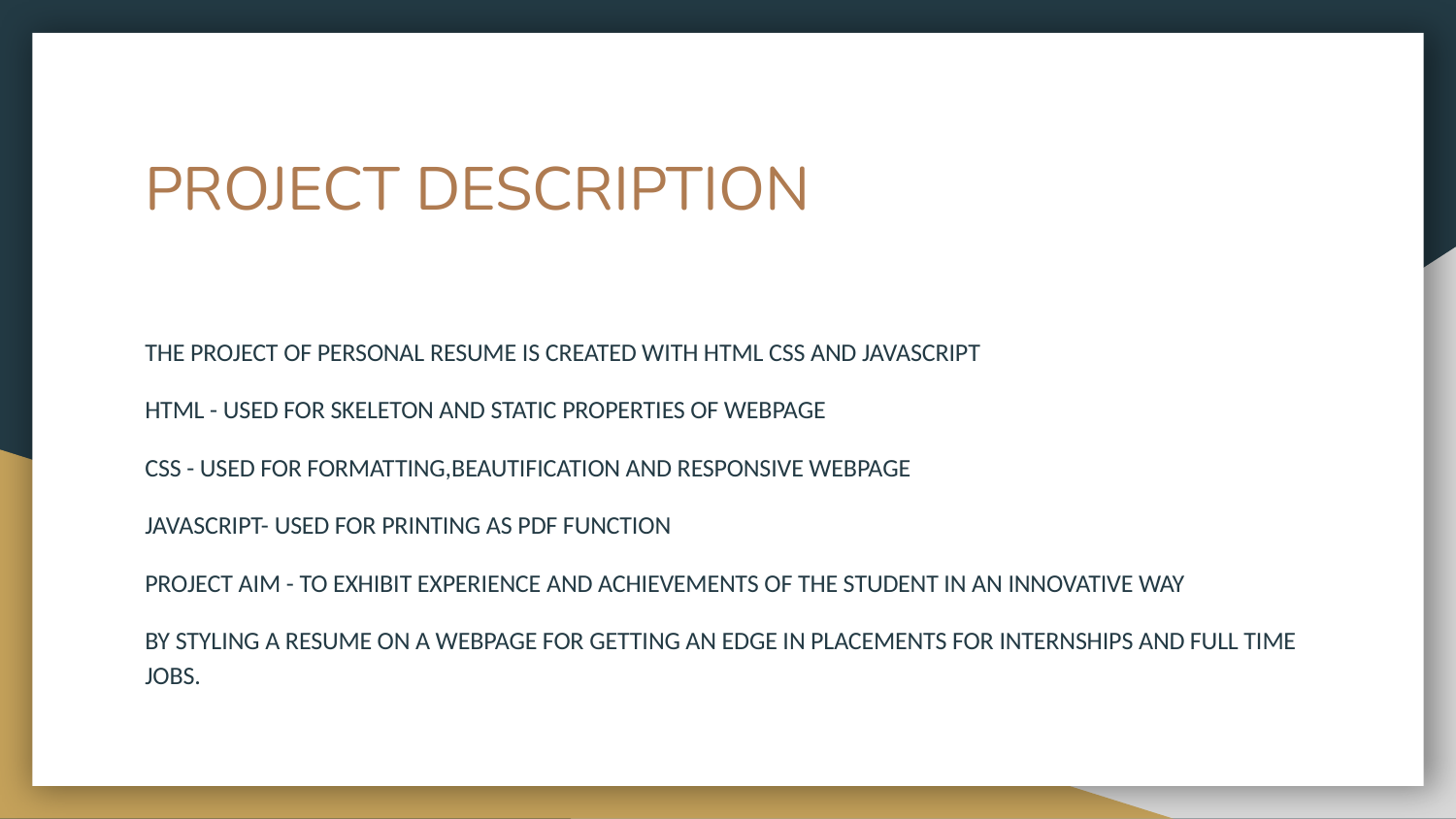

# PROJECT DESCRIPTION
THE PROJECT OF PERSONAL RESUME IS CREATED WITH HTML CSS AND JAVASCRIPT
HTML - USED FOR SKELETON AND STATIC PROPERTIES OF WEBPAGE
CSS - USED FOR FORMATTING,BEAUTIFICATION AND RESPONSIVE WEBPAGE
JAVASCRIPT- USED FOR PRINTING AS PDF FUNCTION
PROJECT AIM - TO EXHIBIT EXPERIENCE AND ACHIEVEMENTS OF THE STUDENT IN AN INNOVATIVE WAY
BY STYLING A RESUME ON A WEBPAGE FOR GETTING AN EDGE IN PLACEMENTS FOR INTERNSHIPS AND FULL TIME JOBS.